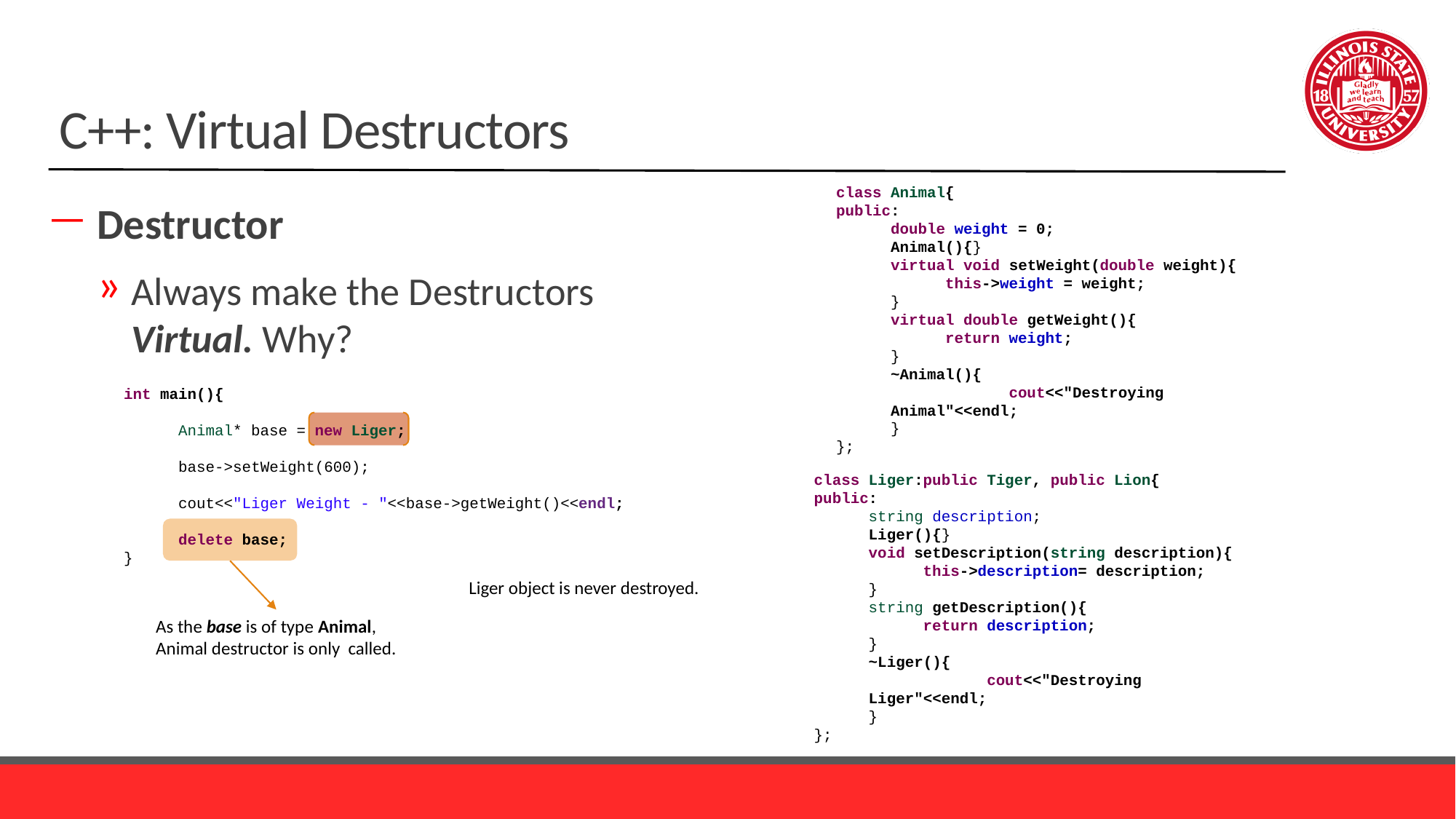

# C++: Virtual Destructors
class Animal{
public:
double weight = 0;
Animal(){}
virtual void setWeight(double weight){
this->weight = weight;
}
virtual double getWeight(){
return weight;
}
~Animal(){
	 cout<<"Destroying Animal"<<endl;
}
};
Destructor
Always make the Destructors Virtual. Why?
int main(){

Animal* base = new Liger;

base->setWeight(600);

cout<<"Liger Weight - "<<base->getWeight()<<endl;

delete base;
}

class Liger:public Tiger, public Lion{
public:
string description;
Liger(){}
void setDescription(string description){
this->description= description;
}
string getDescription(){
return description;
}
~Liger(){
	 cout<<"Destroying Liger"<<endl;
}
};

Liger object is never destroyed.
As the base is of type Animal,
Animal destructor is only  called.